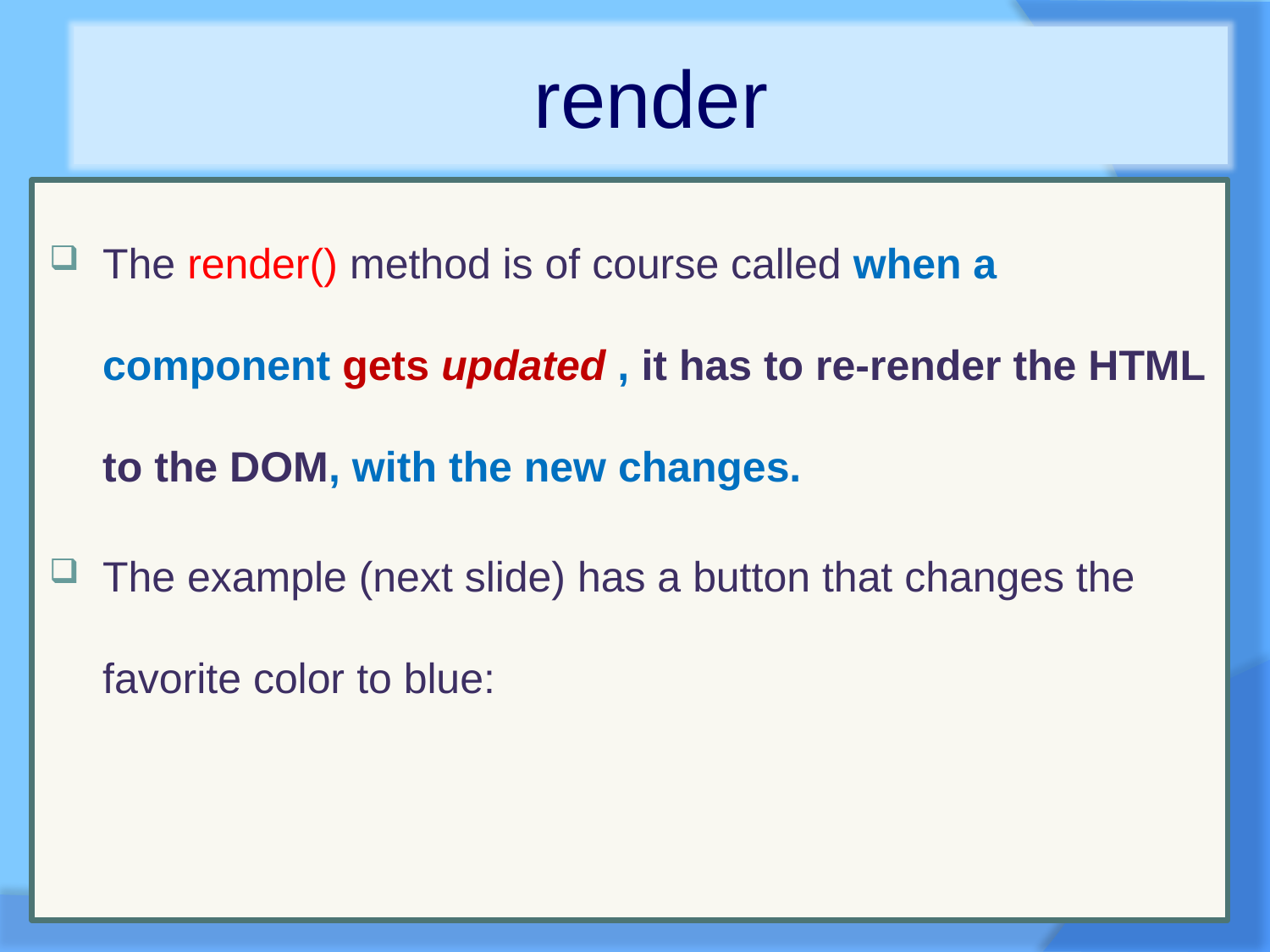

render
The render() method is of course called when a component gets updated , it has to re-render the HTML to the DOM, with the new changes.
The example (next slide) has a button that changes the favorite color to blue: